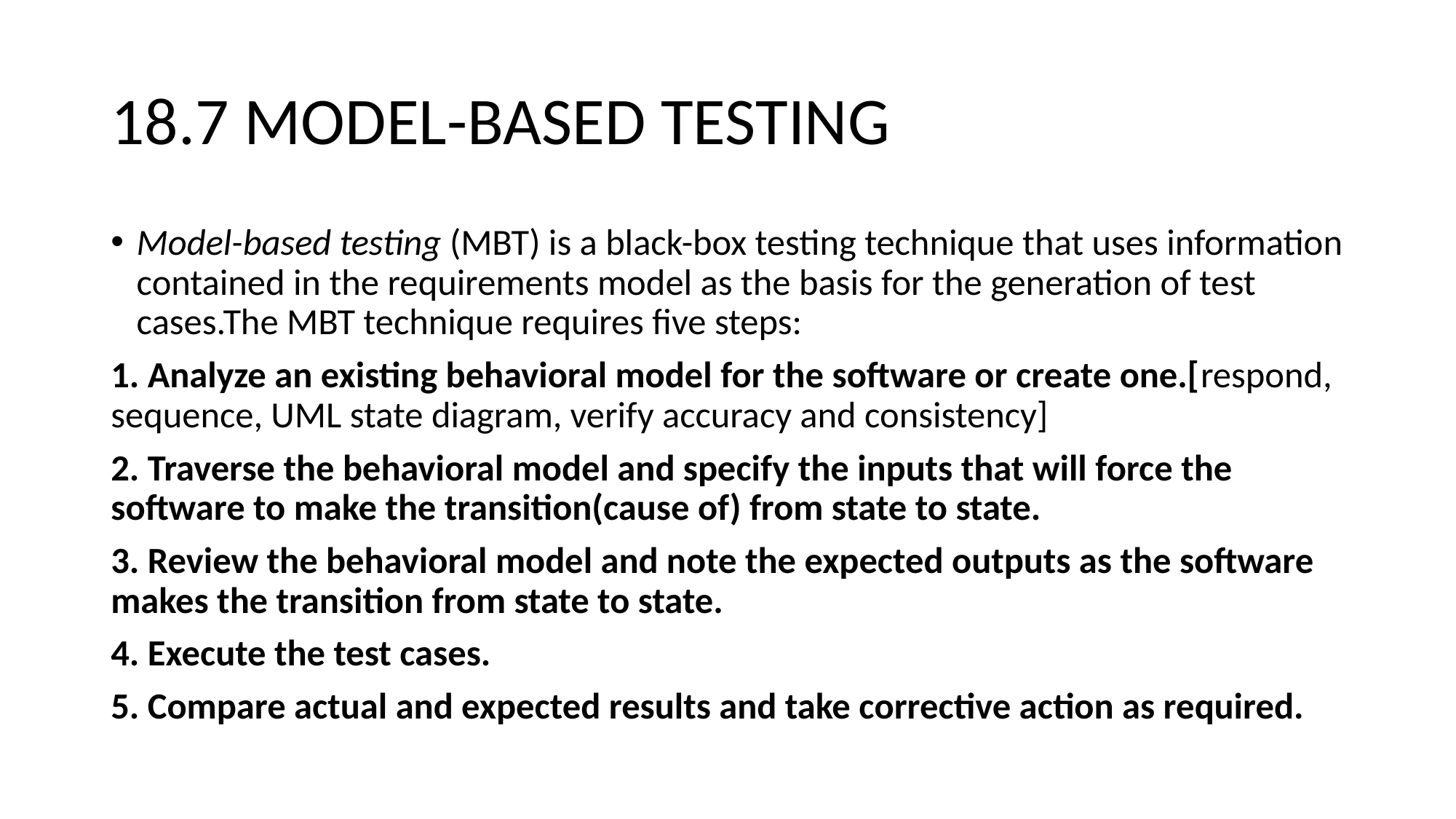

# 18.7 MODEL-BASED TESTING
Model-based testing (MBT) is a black-box testing technique that uses information contained in the requirements model as the basis for the generation of test cases.The MBT technique requires five steps:
1. Analyze an existing behavioral model for the software or create one.[respond, sequence, UML state diagram, verify accuracy and consistency]
2. Traverse the behavioral model and specify the inputs that will force the software to make the transition(cause of) from state to state.
3. Review the behavioral model and note the expected outputs as the software makes the transition from state to state.
4. Execute the test cases.
5. Compare actual and expected results and take corrective action as required.